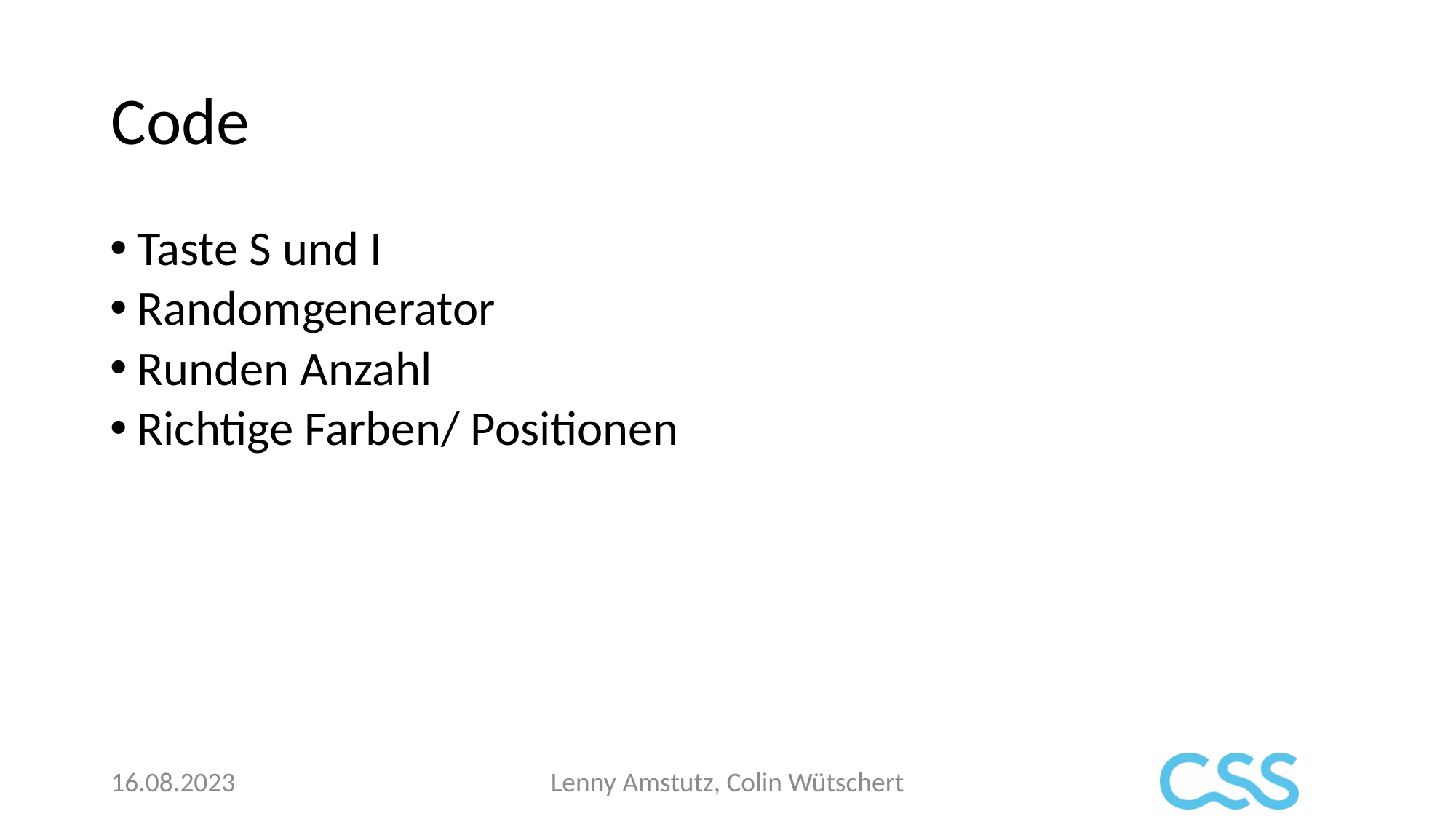

# Code
Taste S und I
Randomgenerator
Runden Anzahl
Richtige Farben/ Positionen

16.08.2023
Lenny Amstutz, Colin Wütschert